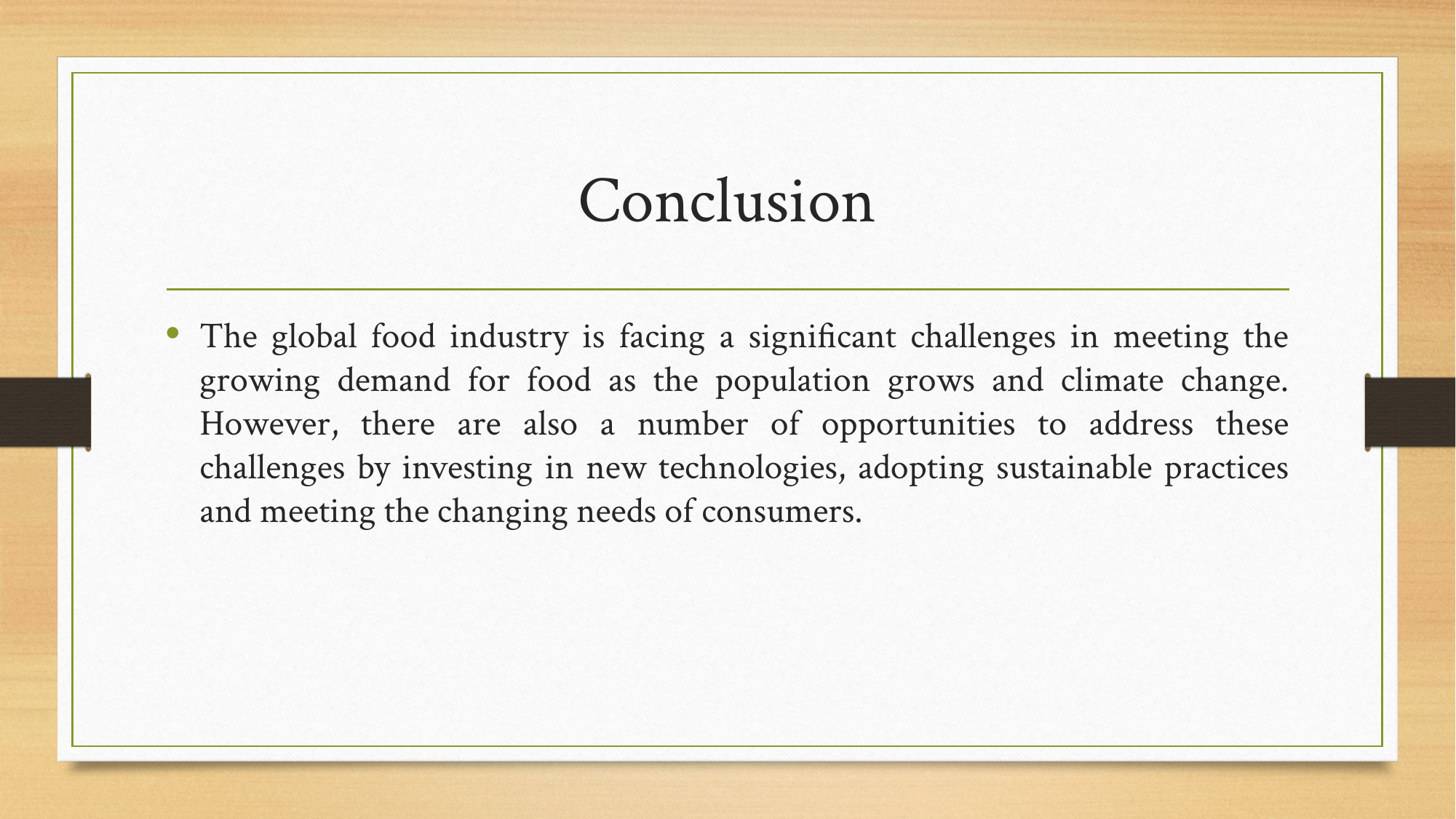

# Conclusion
The global food industry is facing a significant challenges in meeting the growing demand for food as the population grows and climate change. However, there are also a number of opportunities to address these challenges by investing in new technologies, adopting sustainable practices and meeting the changing needs of consumers.